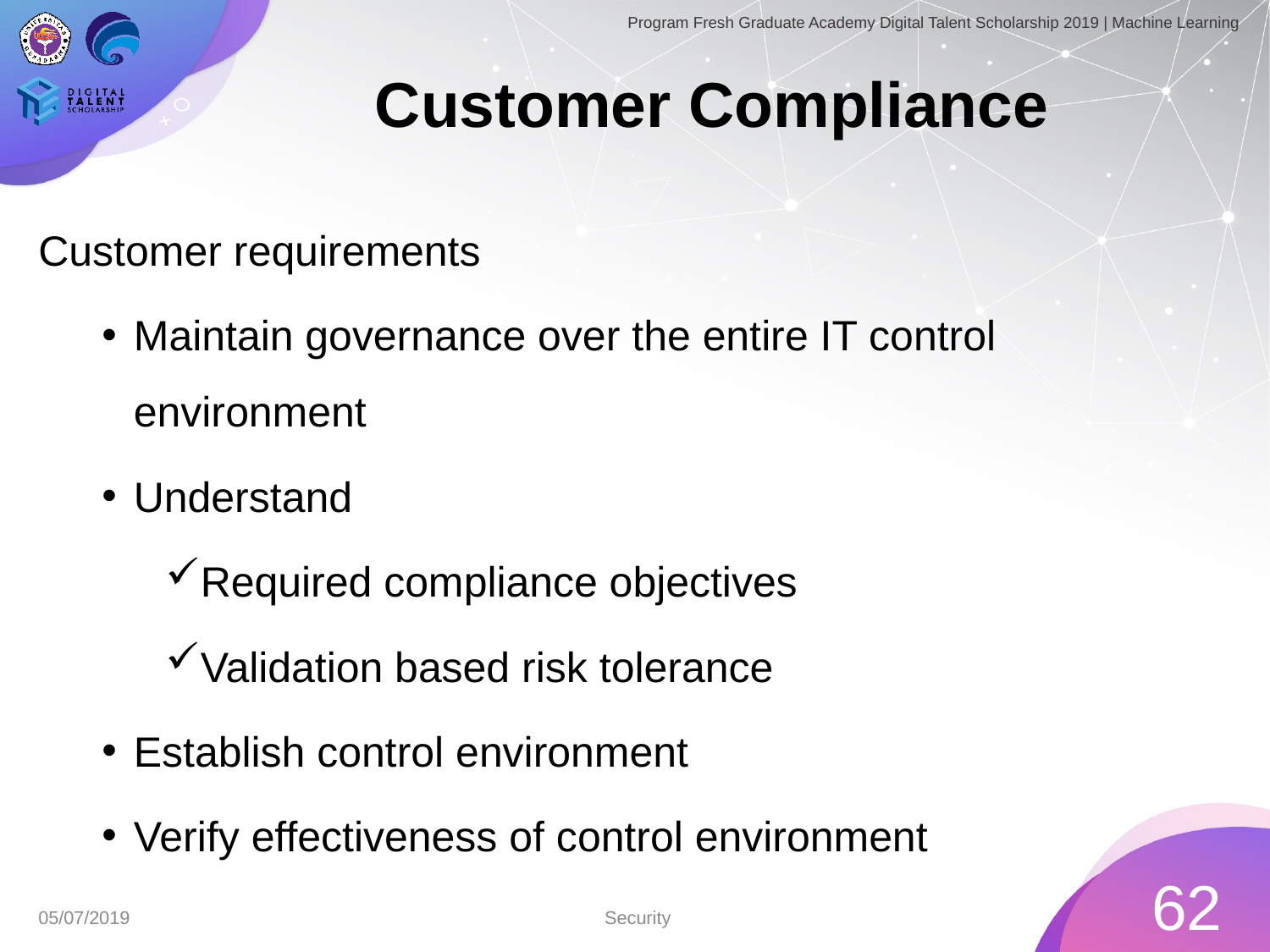

# Customer Compliance
Customer requirements
Maintain governance over the entire IT control environment
Understand
Required compliance objectives
Validation based risk tolerance
Establish control environment
Verify effectiveness of control environment
62
Security
05/07/2019